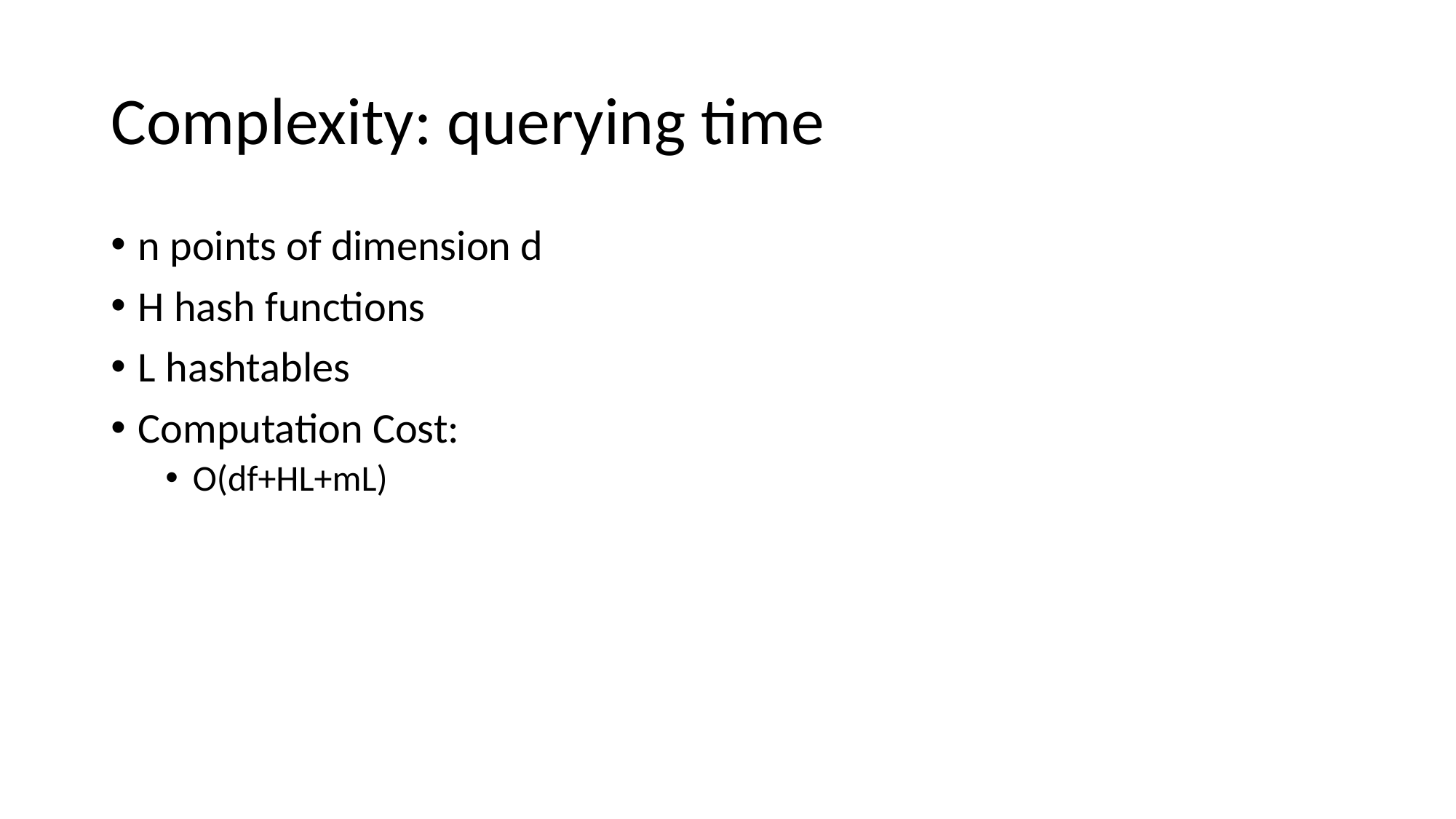

# Complexity: querying time
n points of dimension d
H hash functions
L hashtables
Computation Cost:
O(df+HL+mL)